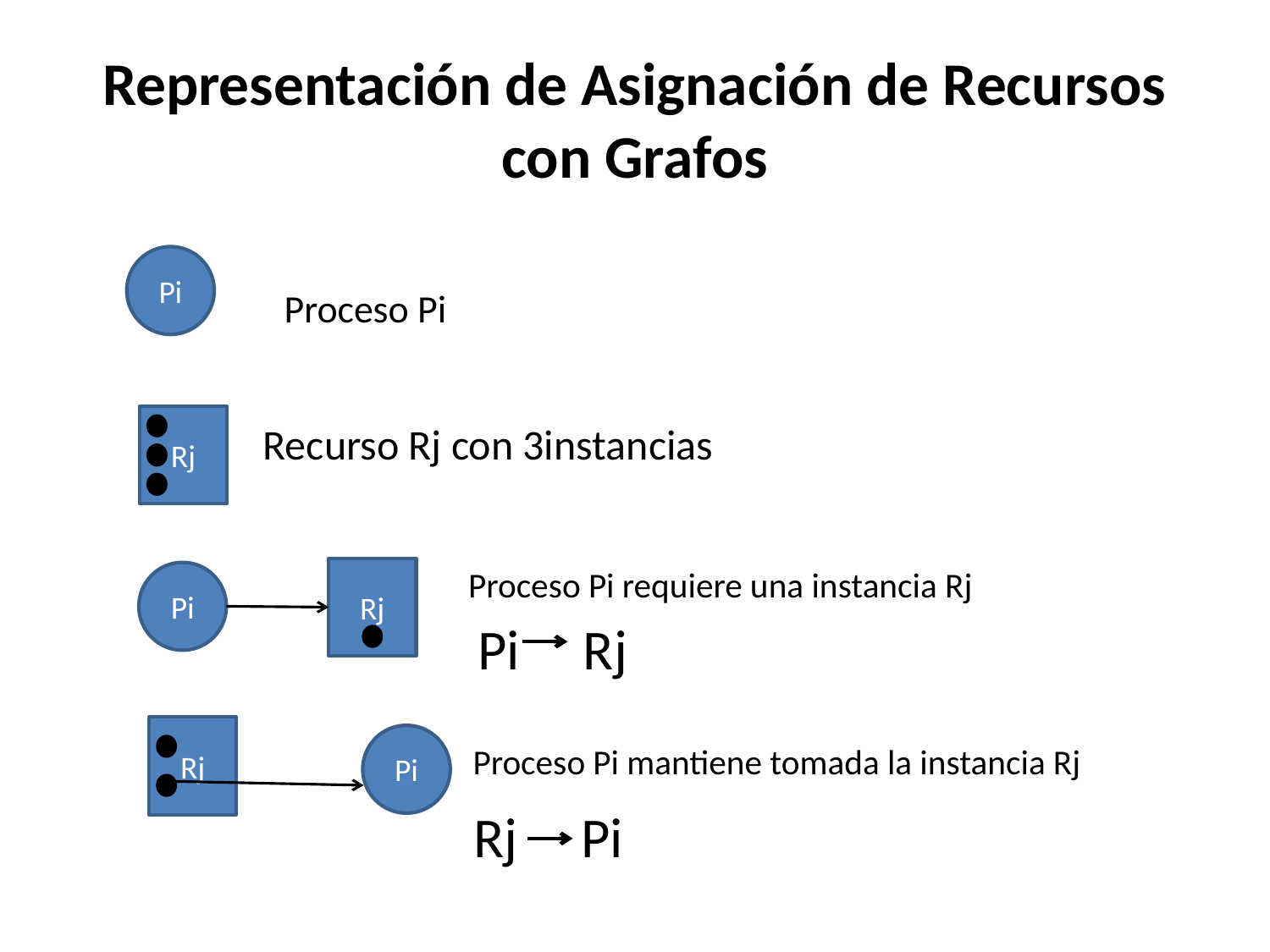

# Representación de Asignación de Recursos con Grafos
Pi
Proceso Pi
Rj

Rj

Pi
Rj

Recurso Rj con 3instancias
Proceso Pi requiere una instancia Rj
Pi     Rj
Pi
Proceso Pi mantiene tomada la instancia Rj
Rj     Pi